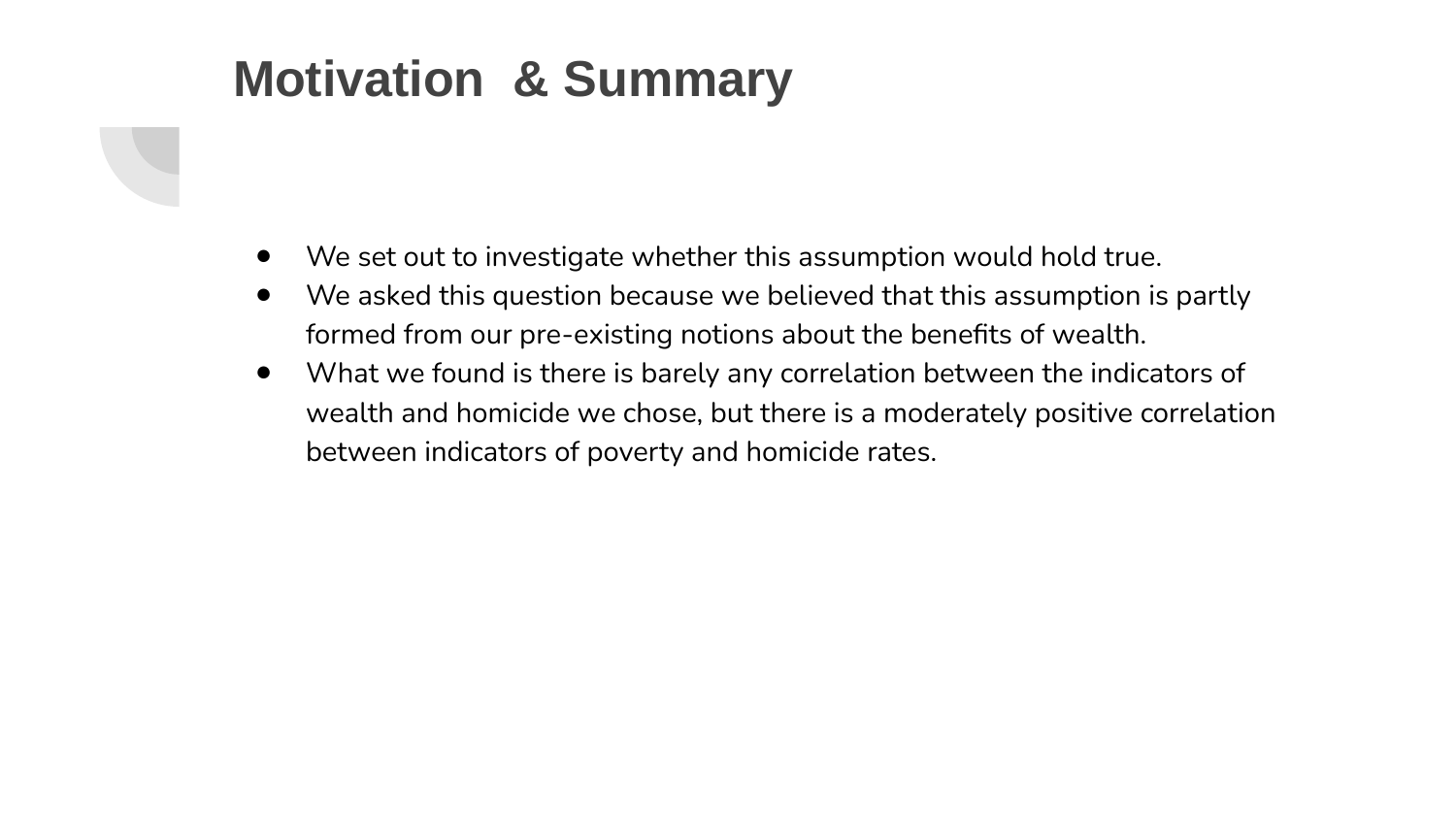

# Motivation  & Summary
We set out to investigate whether this assumption would hold true.
We asked this question because we believed that this assumption is partly formed from our pre-existing notions about the benefits of wealth.
What we found is there is barely any correlation between the indicators of wealth and homicide we chose, but there is a moderately positive correlation between indicators of poverty and homicide rates.